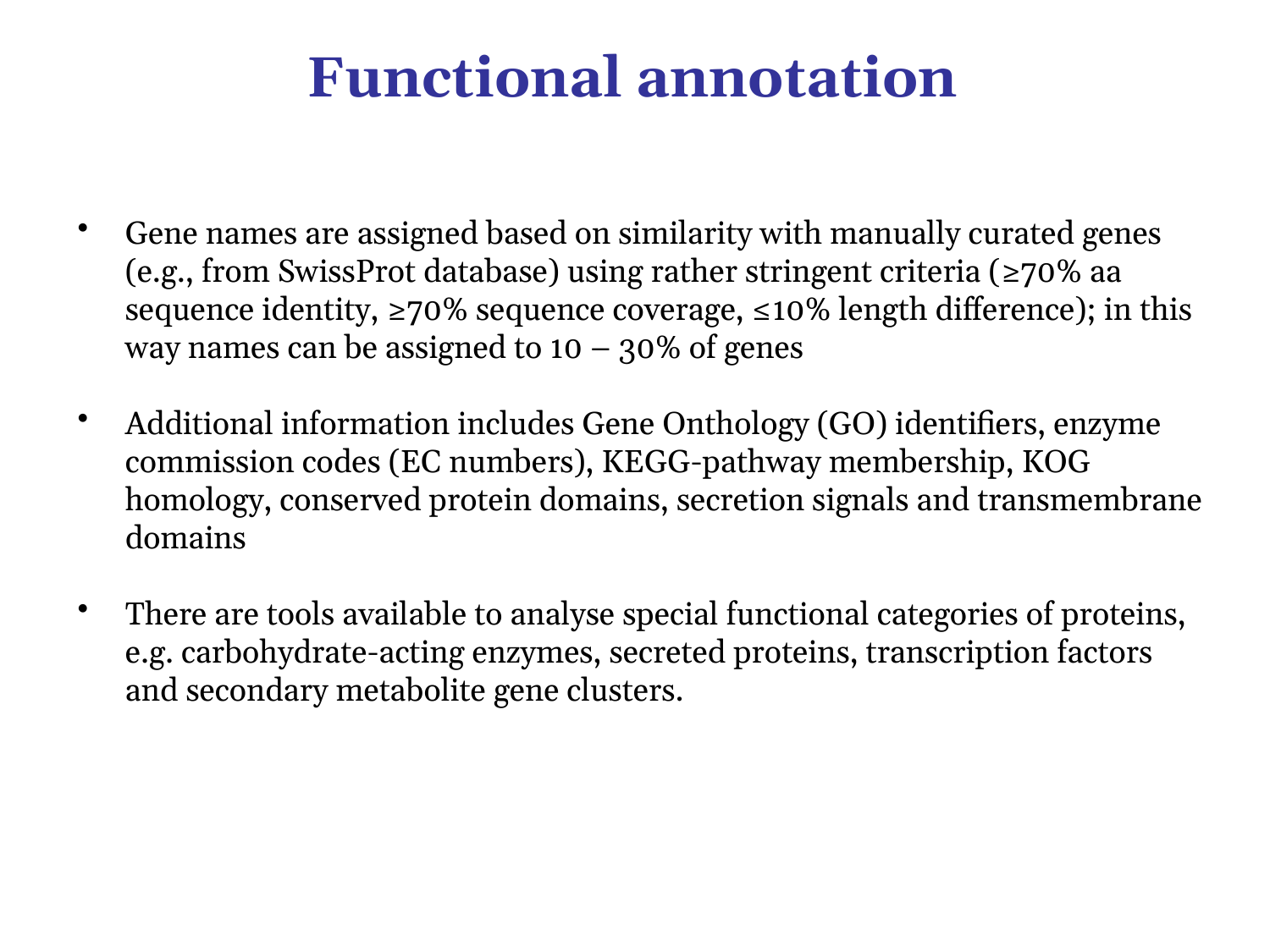

Functional annotation
Gene names are assigned based on similarity with manually curated genes (e.g., from SwissProt database) using rather stringent criteria (≥70% aa sequence identity, ≥70% sequence coverage, ≤10% length difference); in this way names can be assigned to 10 – 30% of genes

Additional information includes Gene Onthology (GO) identifiers, enzyme commission codes (EC numbers), KEGG-pathway membership, KOG homology, conserved protein domains, secretion signals and transmembrane domains

There are tools available to analyse special functional categories of proteins, e.g. carbohydrate-acting enzymes, secreted proteins, transcription factors and secondary metabolite gene clusters.